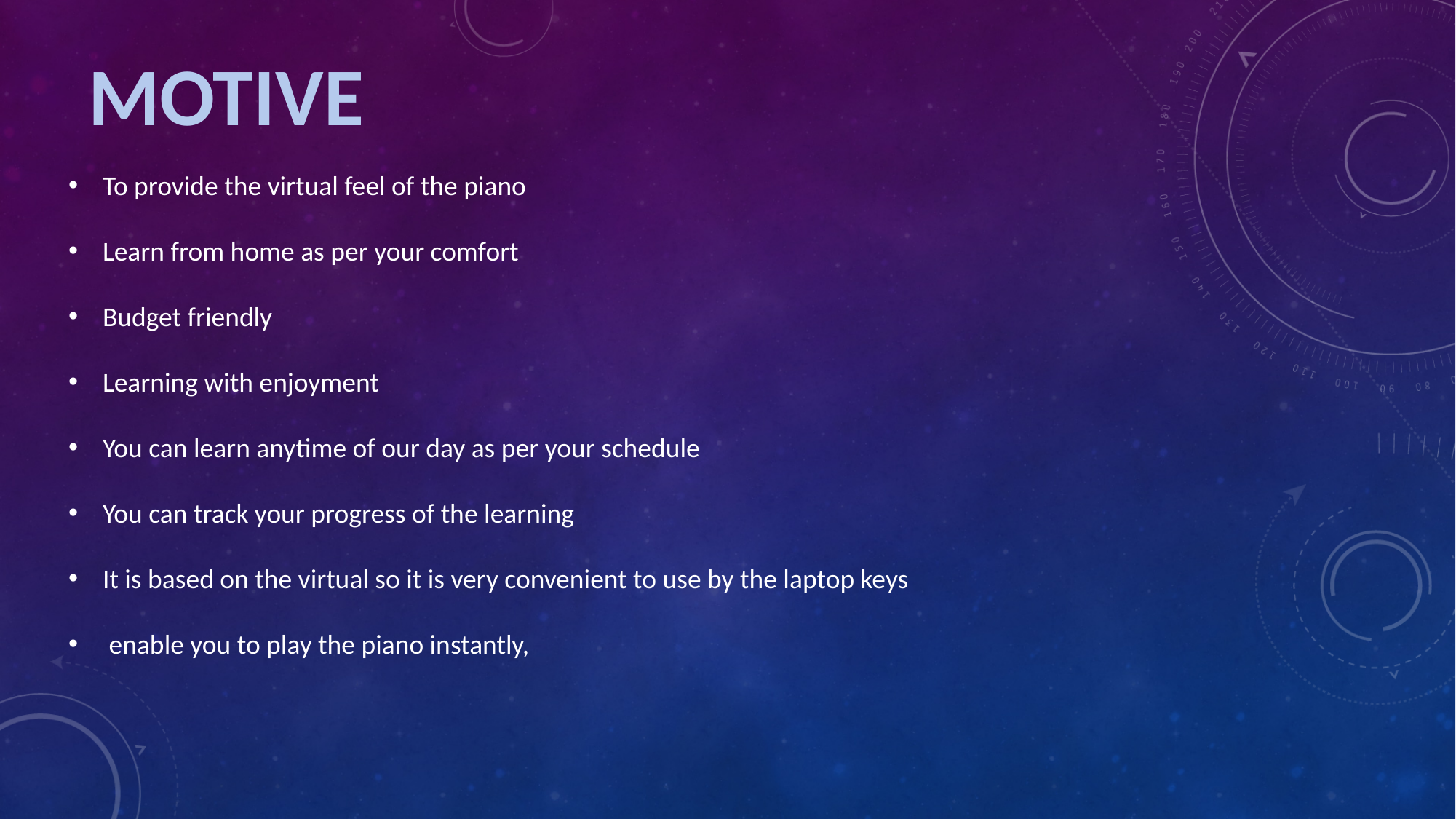

MOTIVE
To provide the virtual feel of the piano

Learn from home as per your comfort

Budget friendly

Learning with enjoyment

You can learn anytime of our day as per your schedule

You can track your progress of the learning

It is based on the virtual so it is very convenient to use by the laptop keys

 enable you to play the piano instantly,